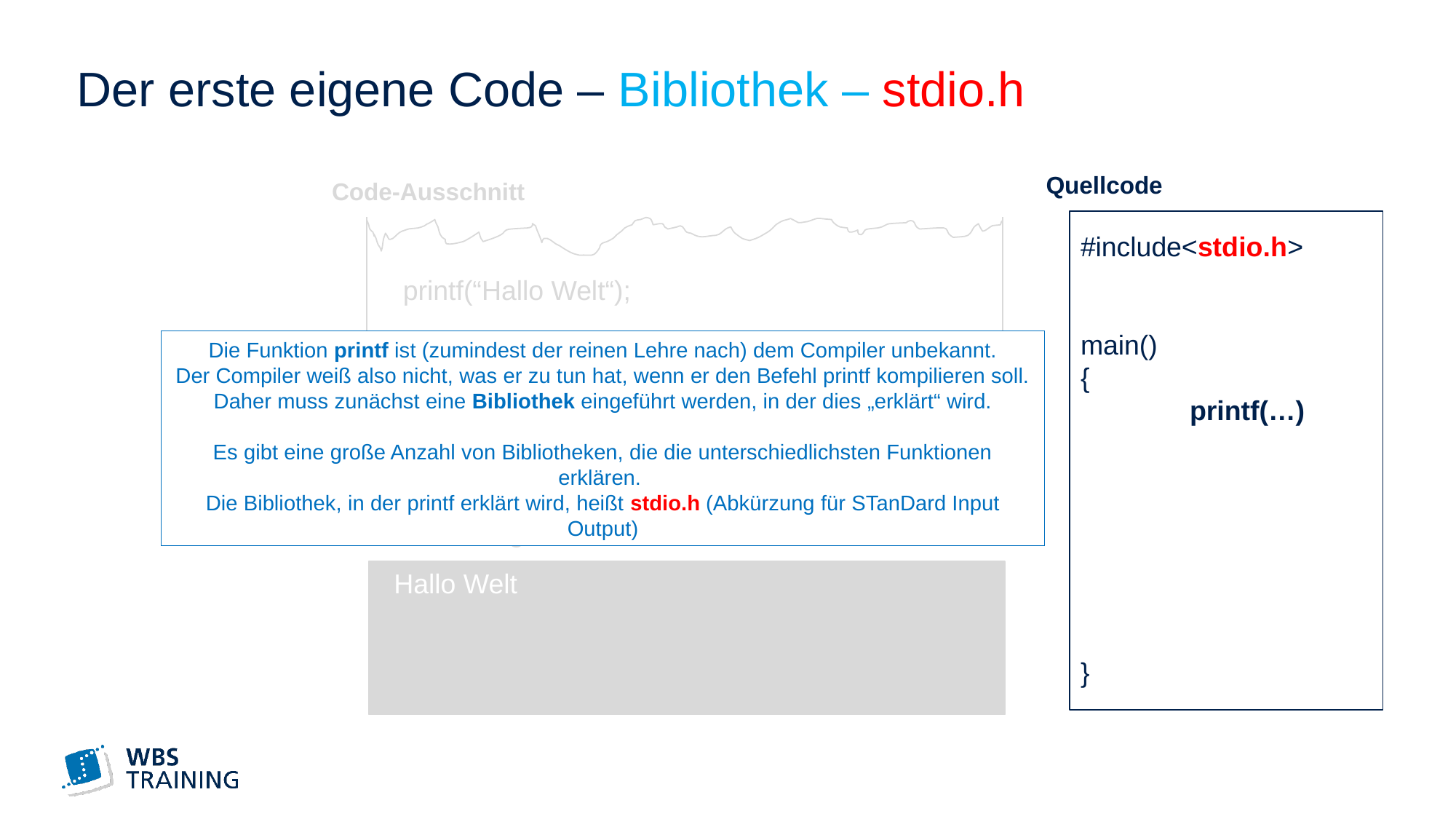

# Der erste eigene Code – Bibliothek – stdio.h
Quellcode
Code-Ausschnitt

#include<stdio.h>

main()
{
	printf(…)

}
printf(“Hallo Welt“);

Die Funktion printf ist (zumindest der reinen Lehre nach) dem Compiler unbekannt.
Der Compiler weiß also nicht, was er zu tun hat, wenn er den Befehl printf kompilieren soll. Daher muss zunächst eine Bibliothek eingeführt werden, in der dies „erklärt“ wird.

Es gibt eine große Anzahl von Bibliotheken, die die unterschiedlichsten Funktionen erklären.
Die Bibliothek, in der printf erklärt wird, heißt stdio.h (Abkürzung für STanDard Input Output)

Konsolen-Ausgabe

Hallo Welt